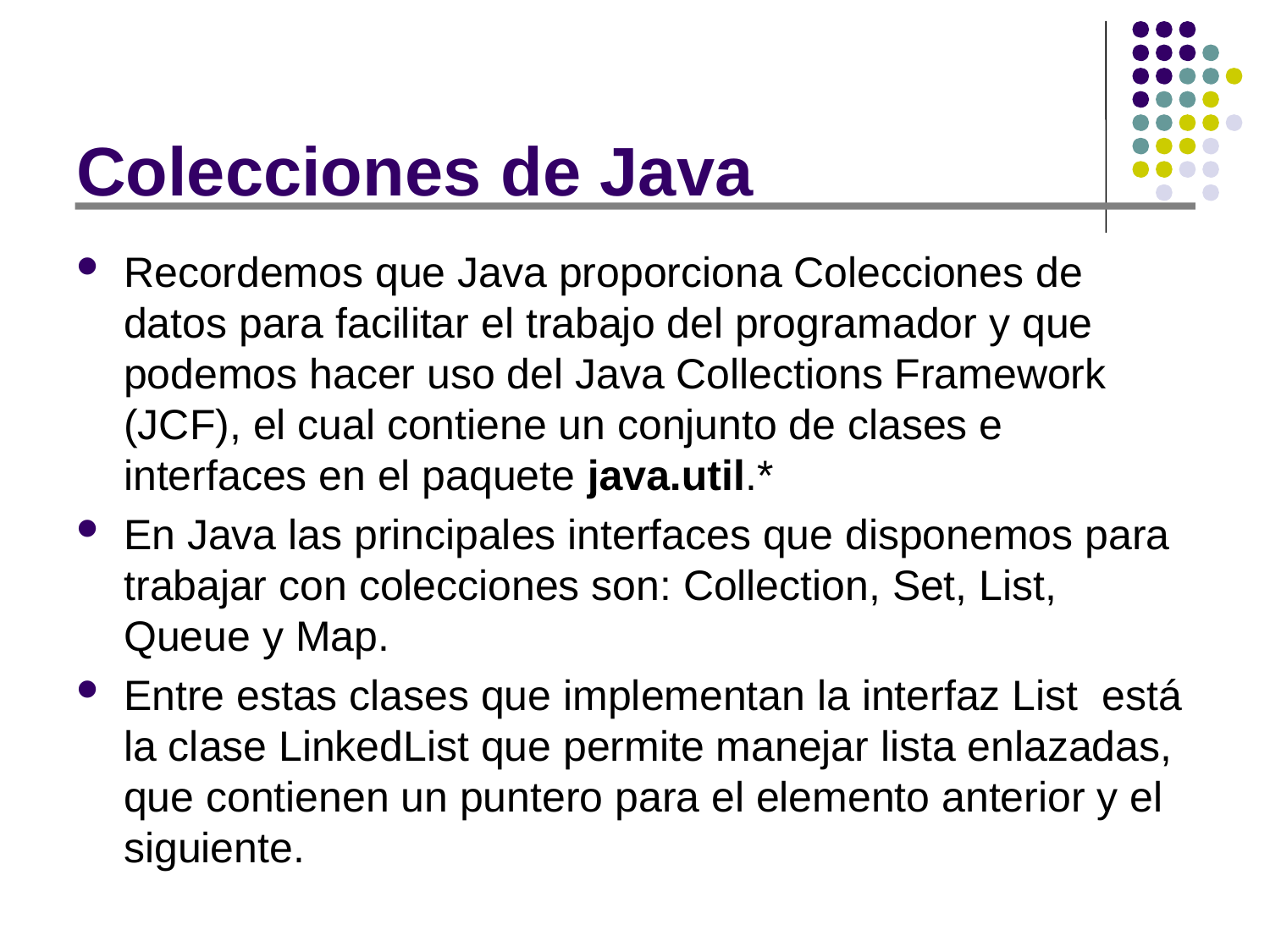

# Colecciones de Java
Recordemos que Java proporciona Colecciones de datos para facilitar el trabajo del programador y que podemos hacer uso del Java Collections Framework (JCF), el cual contiene un conjunto de clases e interfaces en el paquete java.util.*
En Java las principales interfaces que disponemos para trabajar con colecciones son: Collection, Set, List, Queue y Map.
Entre estas clases que implementan la interfaz List  está la clase LinkedList que permite manejar lista enlazadas, que contienen un puntero para el elemento anterior y el siguiente.